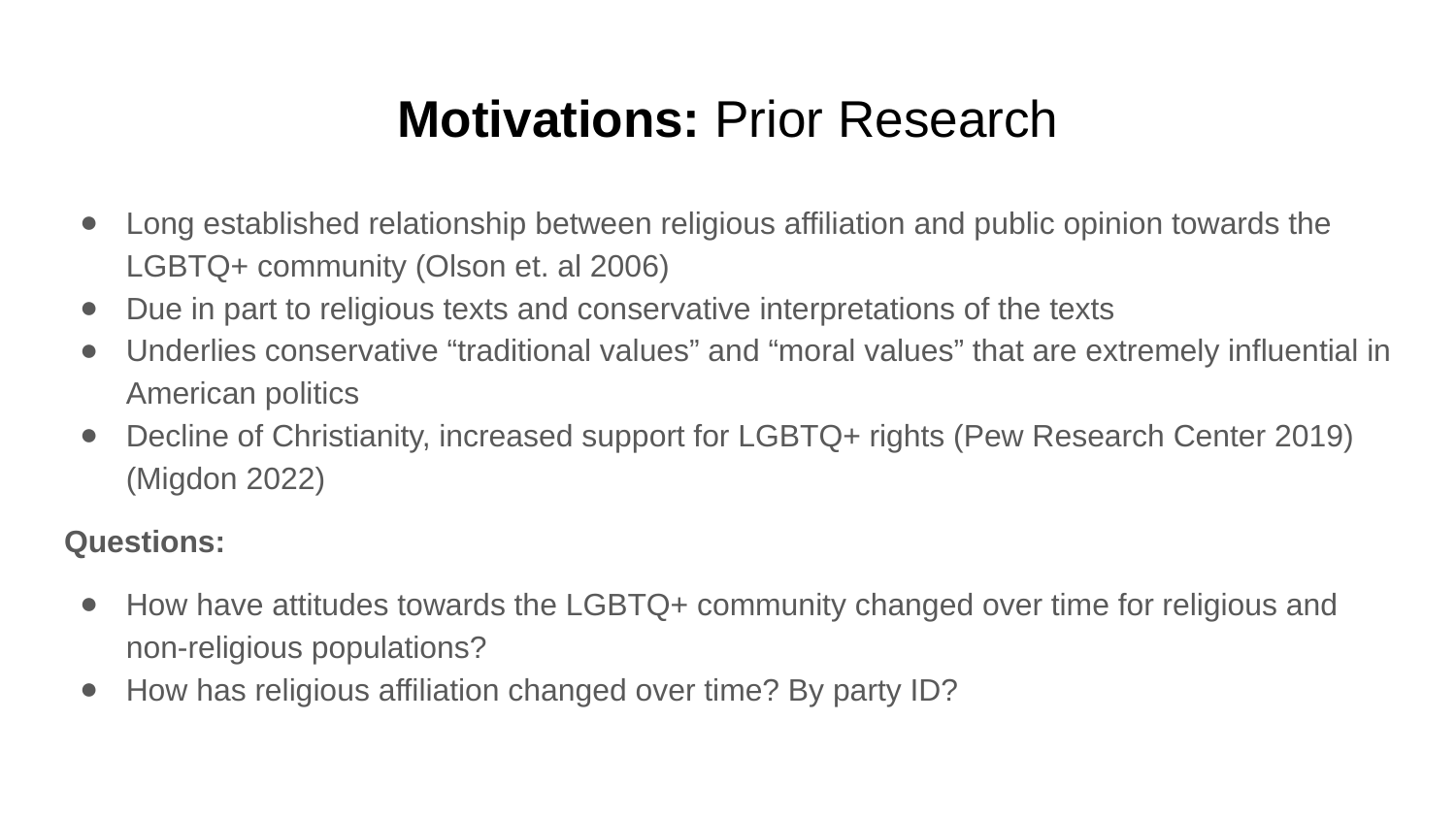

# Motivations: Prior Research
Long established relationship between religious affiliation and public opinion towards the LGBTQ+ community (Olson et. al 2006)
Due in part to religious texts and conservative interpretations of the texts
Underlies conservative “traditional values” and “moral values” that are extremely influential in American politics
Decline of Christianity, increased support for LGBTQ+ rights (Pew Research Center 2019) (Migdon 2022)
Questions:
How have attitudes towards the LGBTQ+ community changed over time for religious and non-religious populations?
How has religious affiliation changed over time? By party ID?